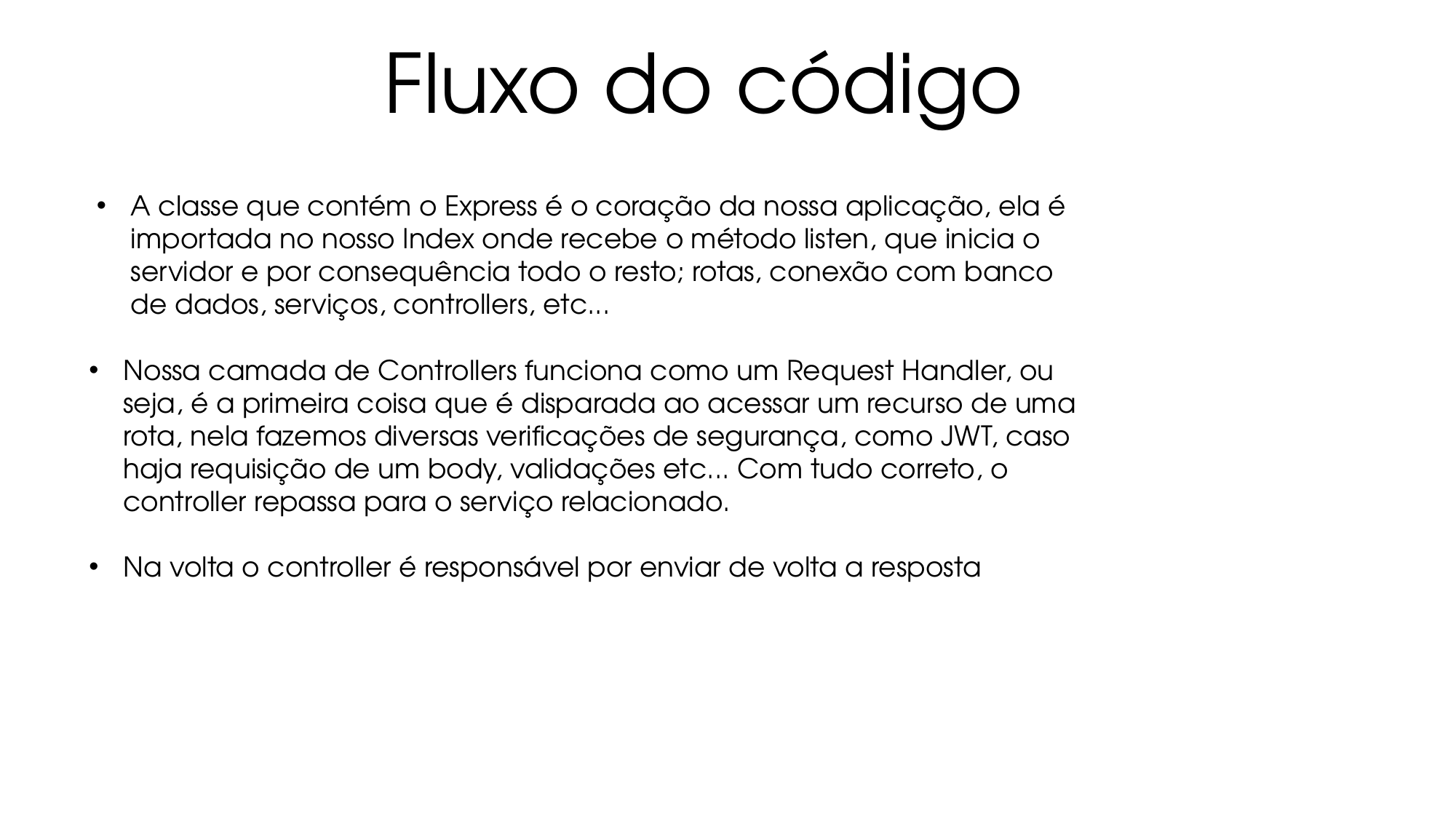

Fluxo do código
A classe que contém o Express é o coração da nossa aplicação, ela é importada no nosso Index onde recebe o método listen, que inicia o servidor e por consequência todo o resto; rotas, conexão com banco de dados, serviços, controllers, etc...
Nossa camada de Controllers funciona como um Request Handler, ou seja, é a primeira coisa que é disparada ao acessar um recurso de uma rota, nela fazemos diversas verificações de segurança, como JWT, caso haja requisição de um body, validações etc... Com tudo correto, o controller repassa para o serviço relacionado.

Na volta o controller é responsável por enviar de volta a resposta